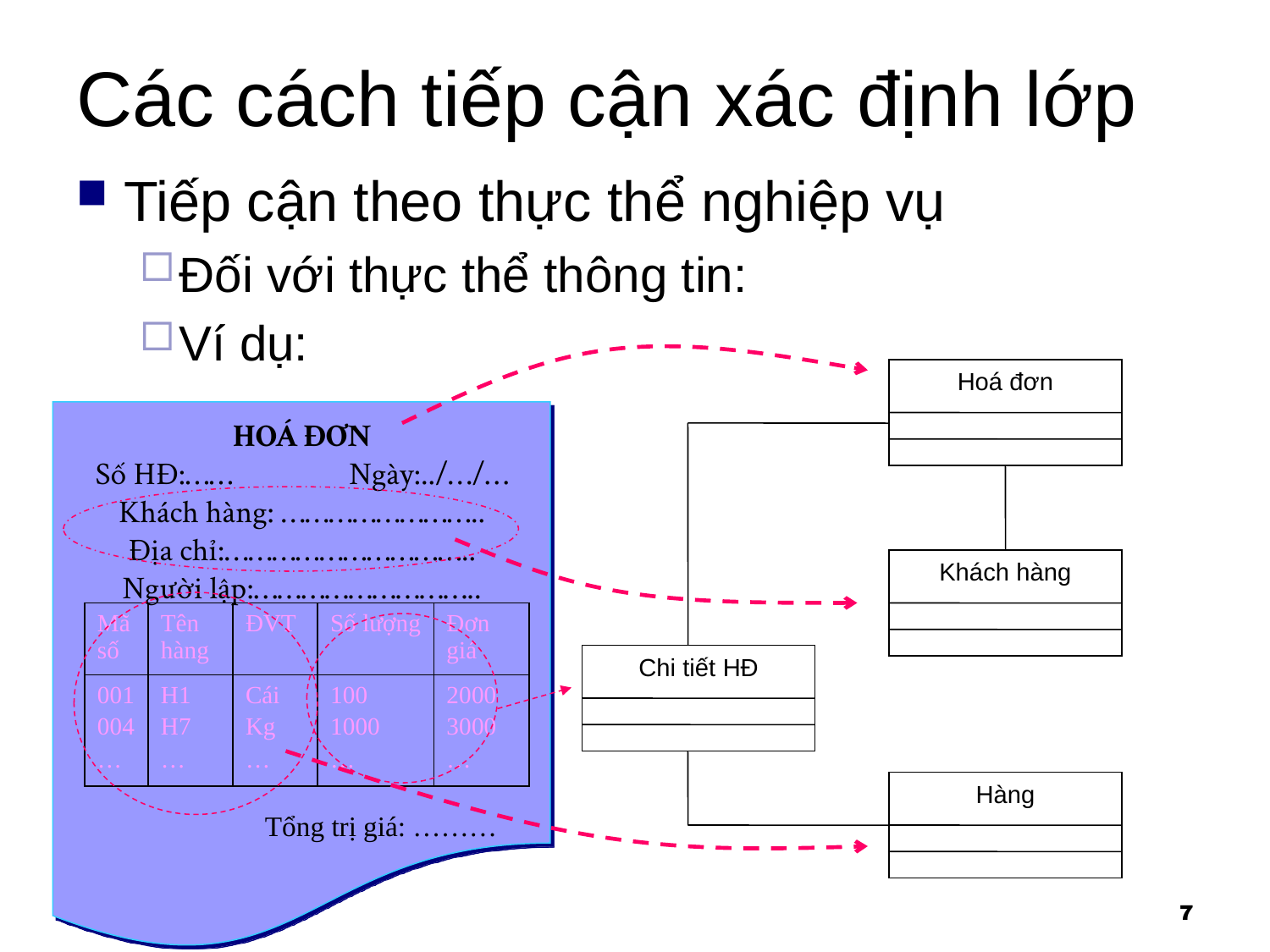

# Các cách tiếp cận xác định lớp
Tiếp cận theo thực thể nghiệp vụ
Đối với thực thể thông tin:
Ví dụ:

Hoá đơn

HOÁ ĐƠN
Số HĐ:……	Ngày:../…/…
Khách hàng: ……………………..
Địa chỉ:…………………………..
Người lập:………………………..

Khách hàng

| Mã số | Tên hàng | ĐVT | Số lượng | Đơn giá |
| --- | --- | --- | --- | --- |
| 001 004 … | H1 H7 … | Cái Kg … | 100 1000 … | 2000 3000 … |

Chi tiết HĐ

Hàng

Tổng trị giá: ………

7